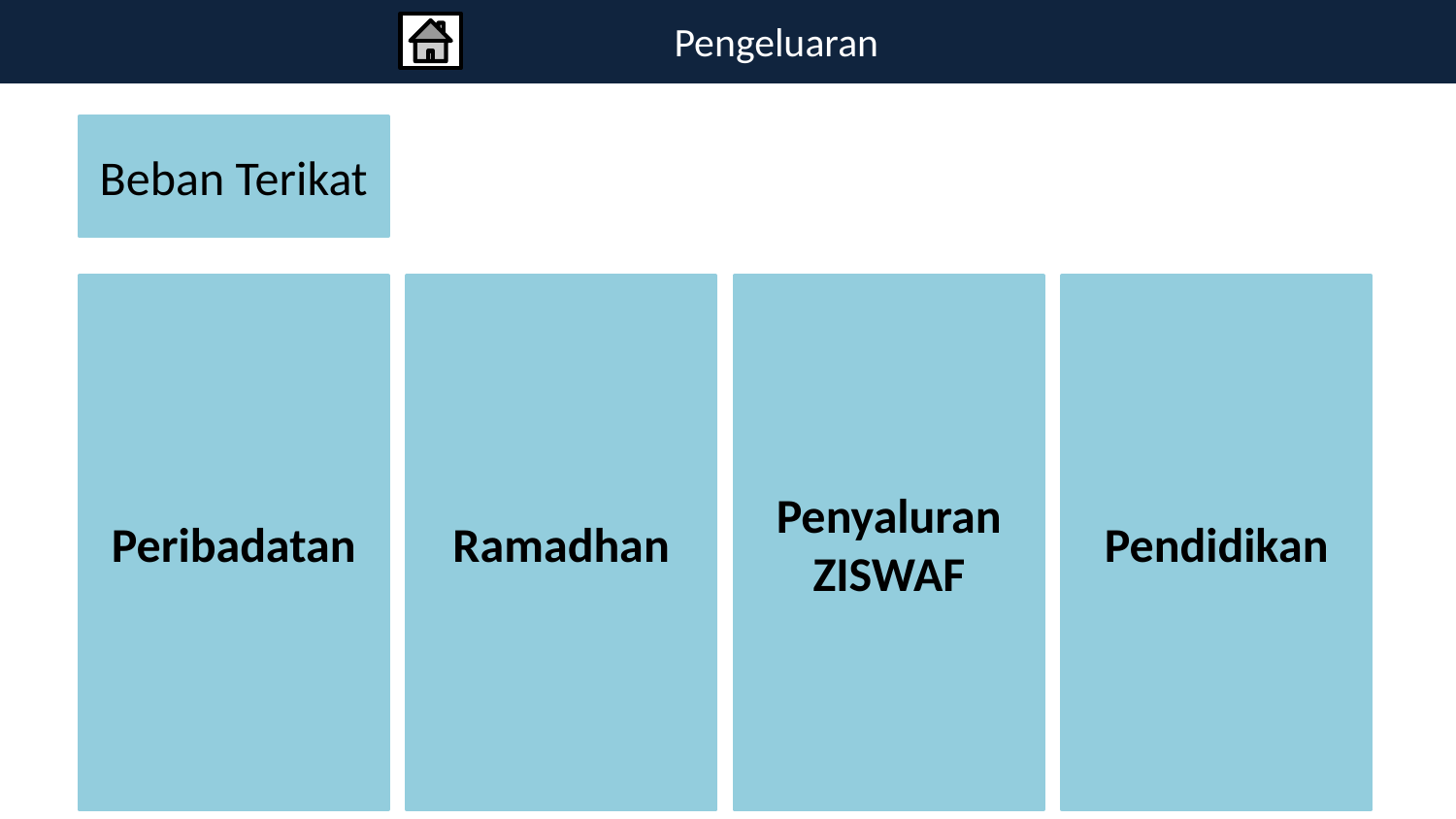

Pengeluaran

Beban Terikat
Peribadatan
Ramadhan
Penyaluran ZISWAF
Pendidikan